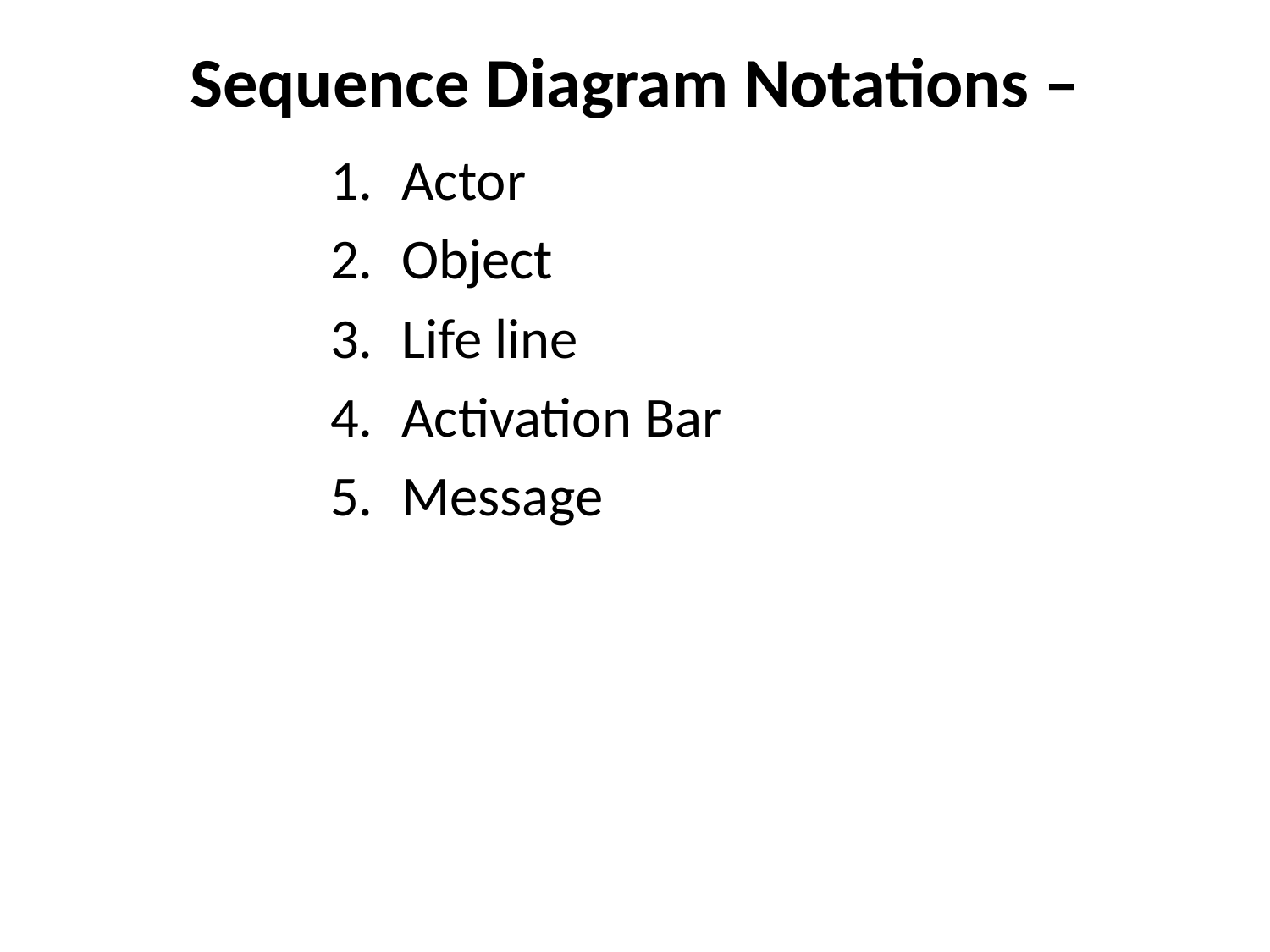

# Sequence Diagram Notations –
Actor
Object
Life line
Activation Bar
Message